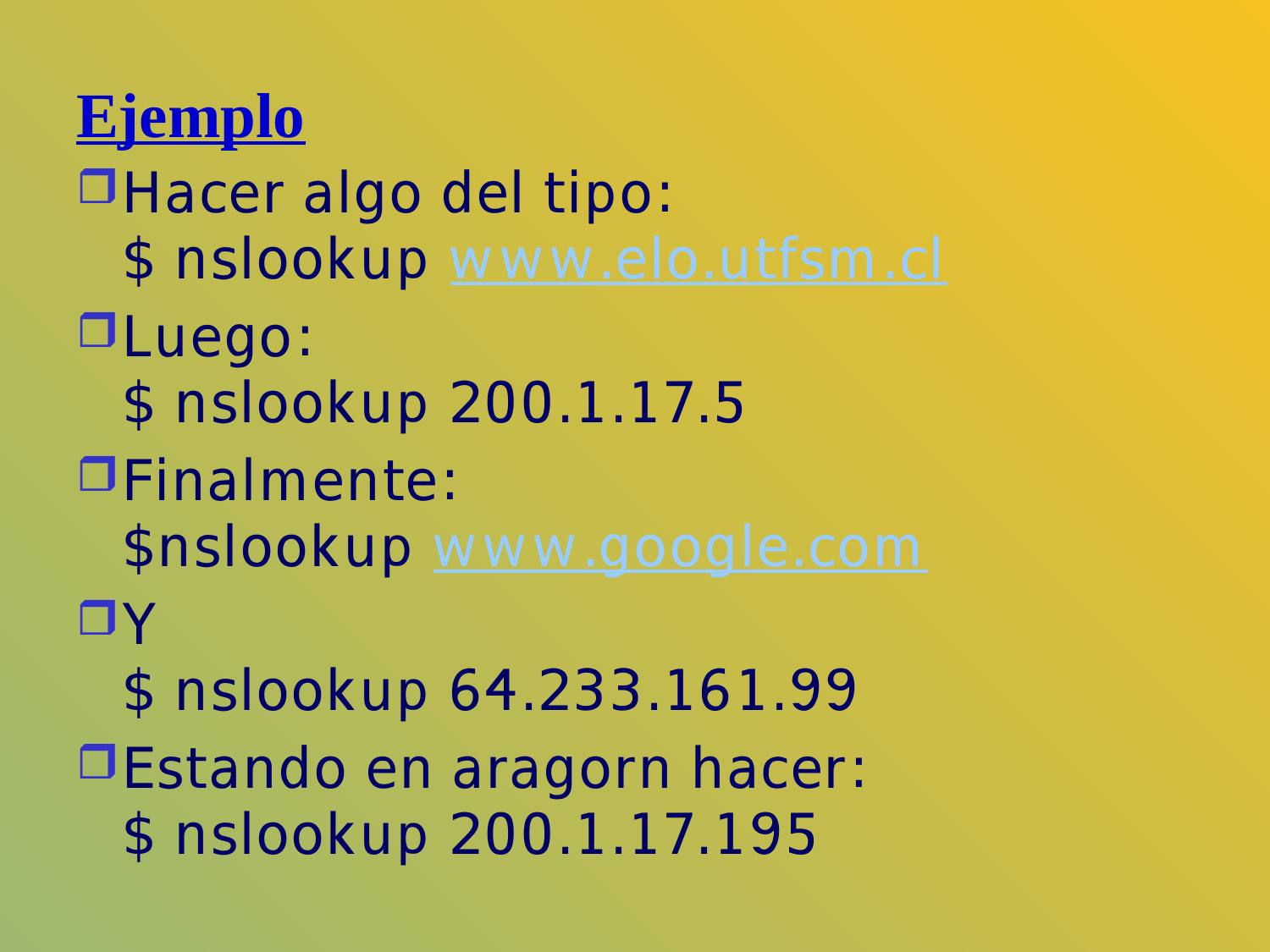

# Ejemplo

Hacer algo del tipo:
$ nslookup www.elo.utfsm.cl
Luego:
$ nslookup 200.1.17.5
Finalmente:
$nslookup www.google.com
Y
$ nslookup 64.233.161.99
Estando en aragorn hacer:
$ nslookup 200.1.17.195